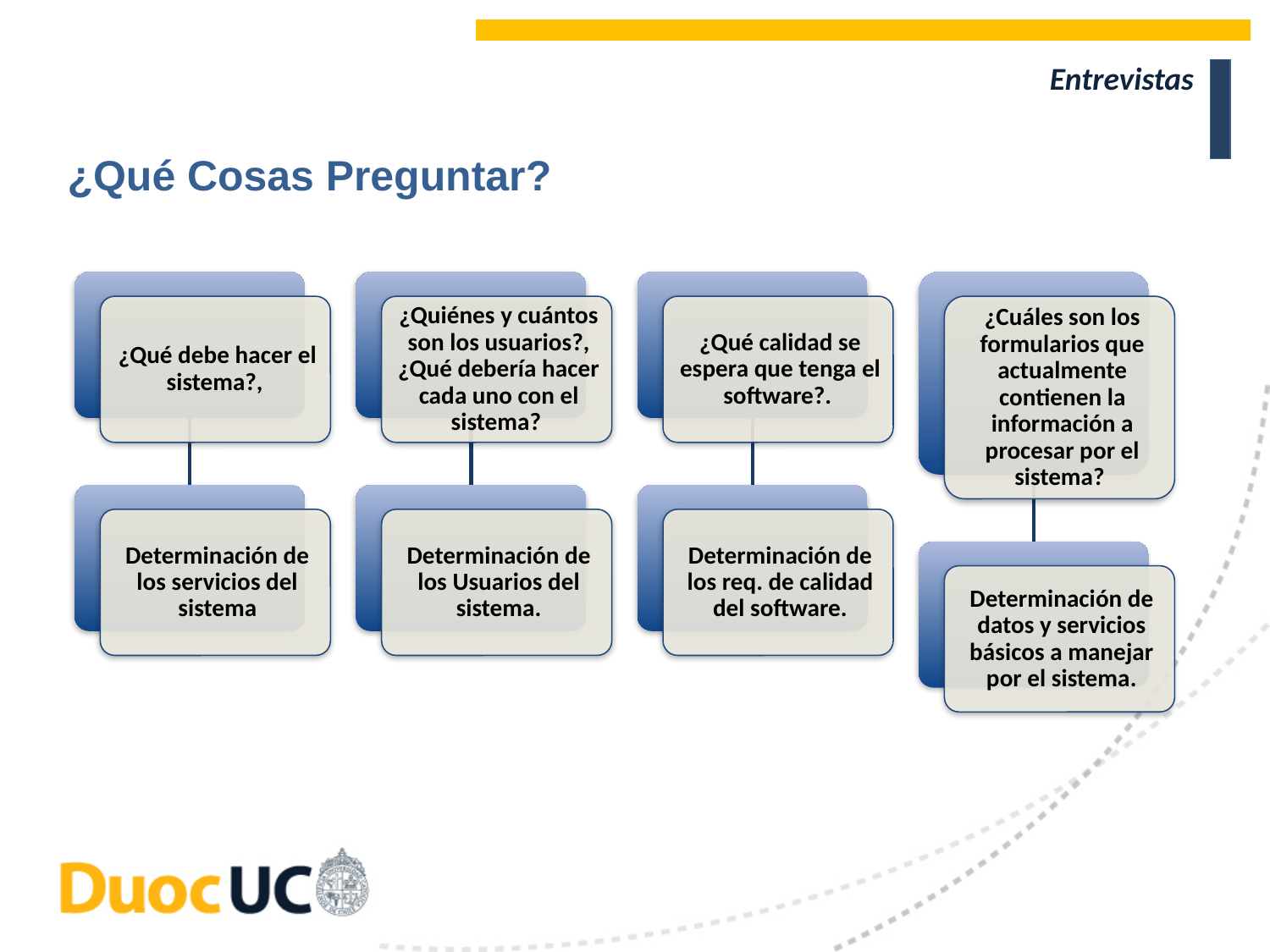

Entrevistas
¿Qué Cosas Preguntar?
¿Qué debe hacer el sistema?,
Determinación de los servicios del sistema
¿Quiénes y cuántos son los usuarios?, ¿Qué debería hacer cada uno con el sistema?
Determinación de los Usuarios del sistema.
¿Qué calidad se espera que tenga el software?.
Determinación de los req. de calidad del software.
¿Cuáles son los formularios que actualmente contienen la información a procesar por el sistema?
Determinación de datos y servicios básicos a manejar por el sistema.